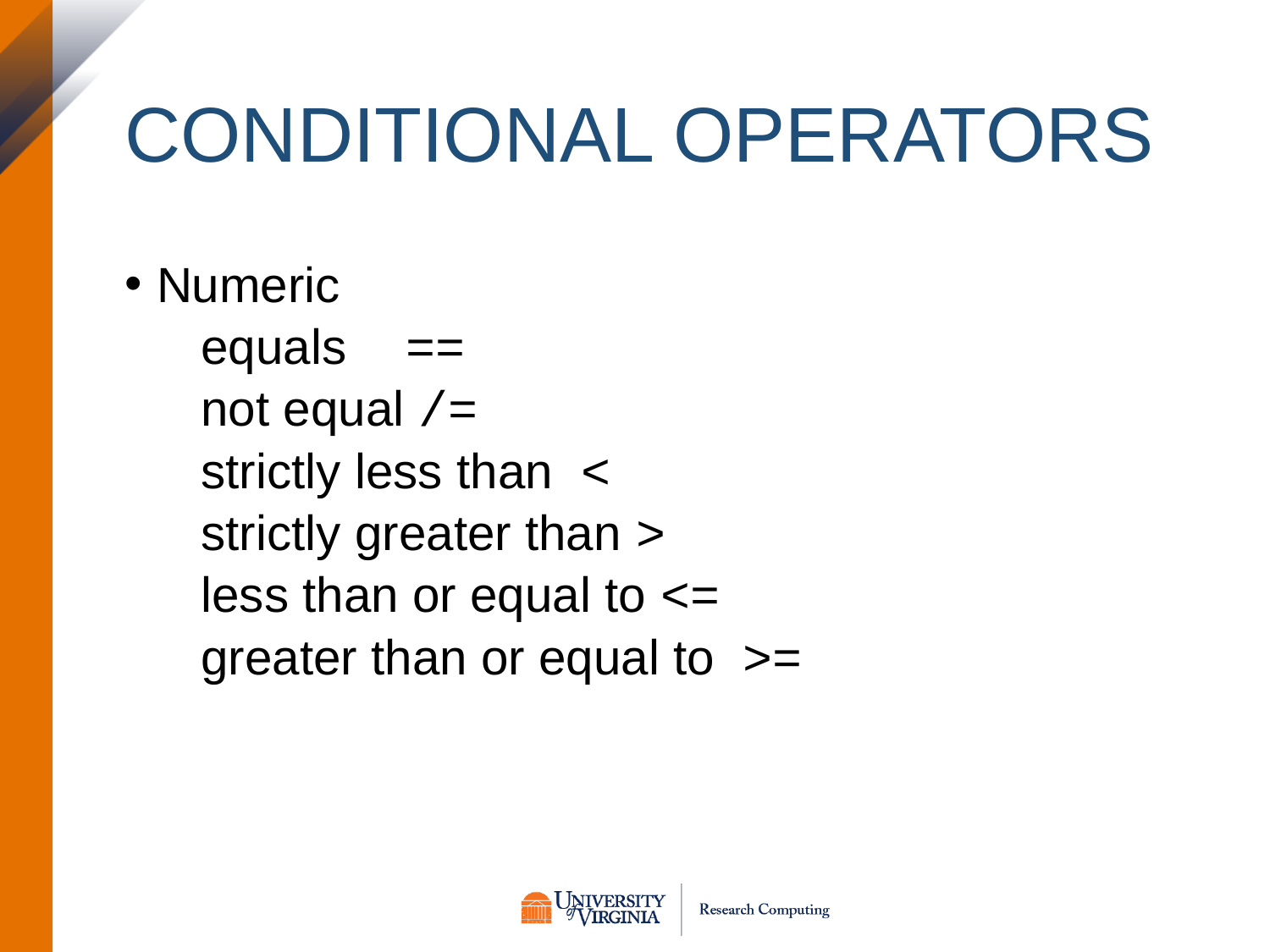

# Conditional Operators
Numeric
equals  ==
not equal /=
strictly less than  <
strictly greater than >
less than or equal to <=
greater than or equal to  >=